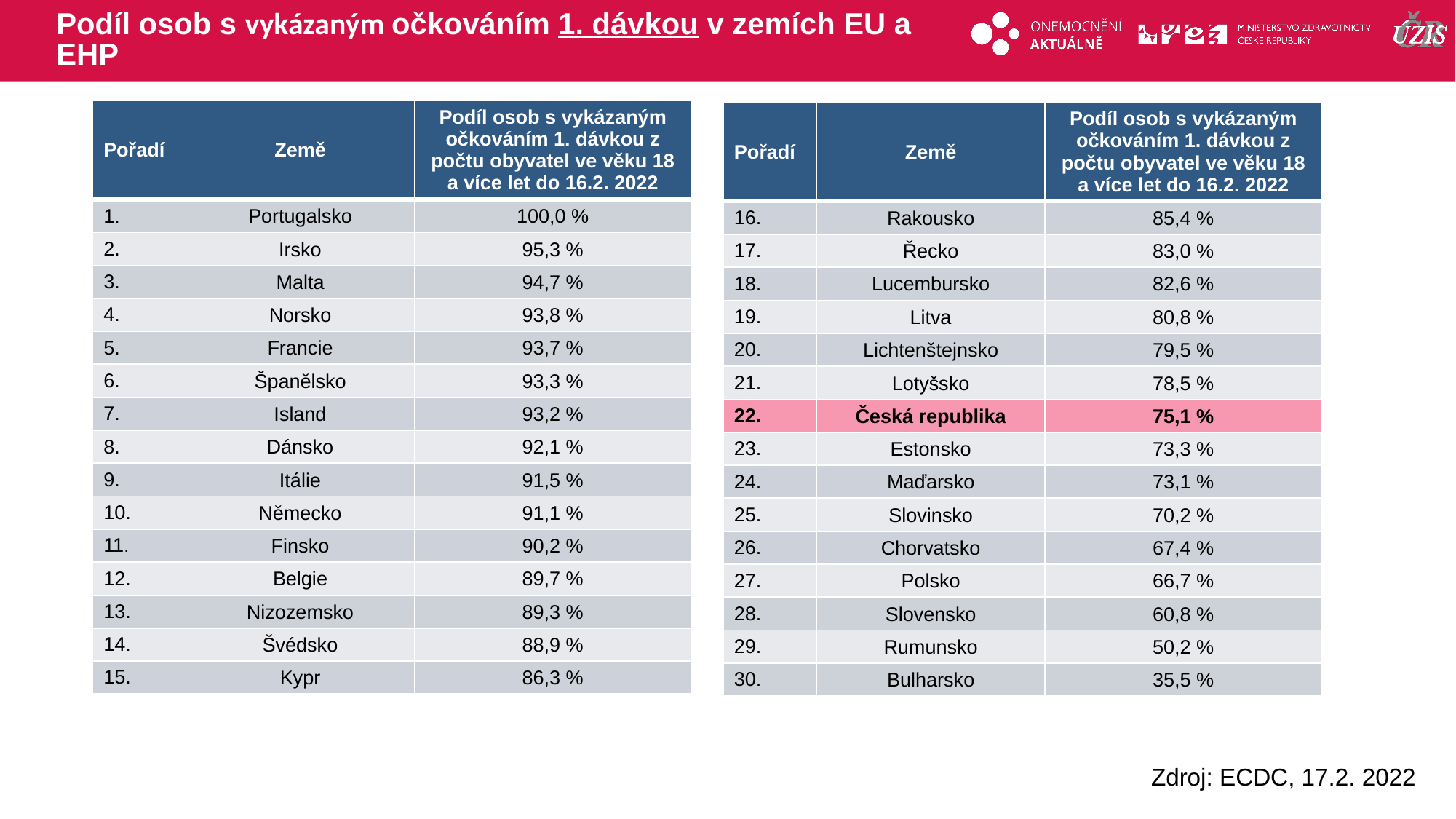

# Podíl osob s vykázaným očkováním 1. dávkou v zemích EU a EHP
| Pořadí | Země | Podíl osob s vykázaným očkováním 1. dávkou z počtu obyvatel ve věku 18 a více let do 16.2. 2022 |
| --- | --- | --- |
| 1. | Portugalsko | 100,0 % |
| 2. | Irsko | 95,3 % |
| 3. | Malta | 94,7 % |
| 4. | Norsko | 93,8 % |
| 5. | Francie | 93,7 % |
| 6. | Španělsko | 93,3 % |
| 7. | Island | 93,2 % |
| 8. | Dánsko | 92,1 % |
| 9. | Itálie | 91,5 % |
| 10. | Německo | 91,1 % |
| 11. | Finsko | 90,2 % |
| 12. | Belgie | 89,7 % |
| 13. | Nizozemsko | 89,3 % |
| 14. | Švédsko | 88,9 % |
| 15. | Kypr | 86,3 % |
| Pořadí | Země | Podíl osob s vykázaným očkováním 1. dávkou z počtu obyvatel ve věku 18 a více let do 16.2. 2022 |
| --- | --- | --- |
| 16. | Rakousko | 85,4 % |
| 17. | Řecko | 83,0 % |
| 18. | Lucembursko | 82,6 % |
| 19. | Litva | 80,8 % |
| 20. | Lichtenštejnsko | 79,5 % |
| 21. | Lotyšsko | 78,5 % |
| 22. | Česká republika | 75,1 % |
| 23. | Estonsko | 73,3 % |
| 24. | Maďarsko | 73,1 % |
| 25. | Slovinsko | 70,2 % |
| 26. | Chorvatsko | 67,4 % |
| 27. | Polsko | 66,7 % |
| 28. | Slovensko | 60,8 % |
| 29. | Rumunsko | 50,2 % |
| 30. | Bulharsko | 35,5 % |
Zdroj: ECDC, 17.2. 2022